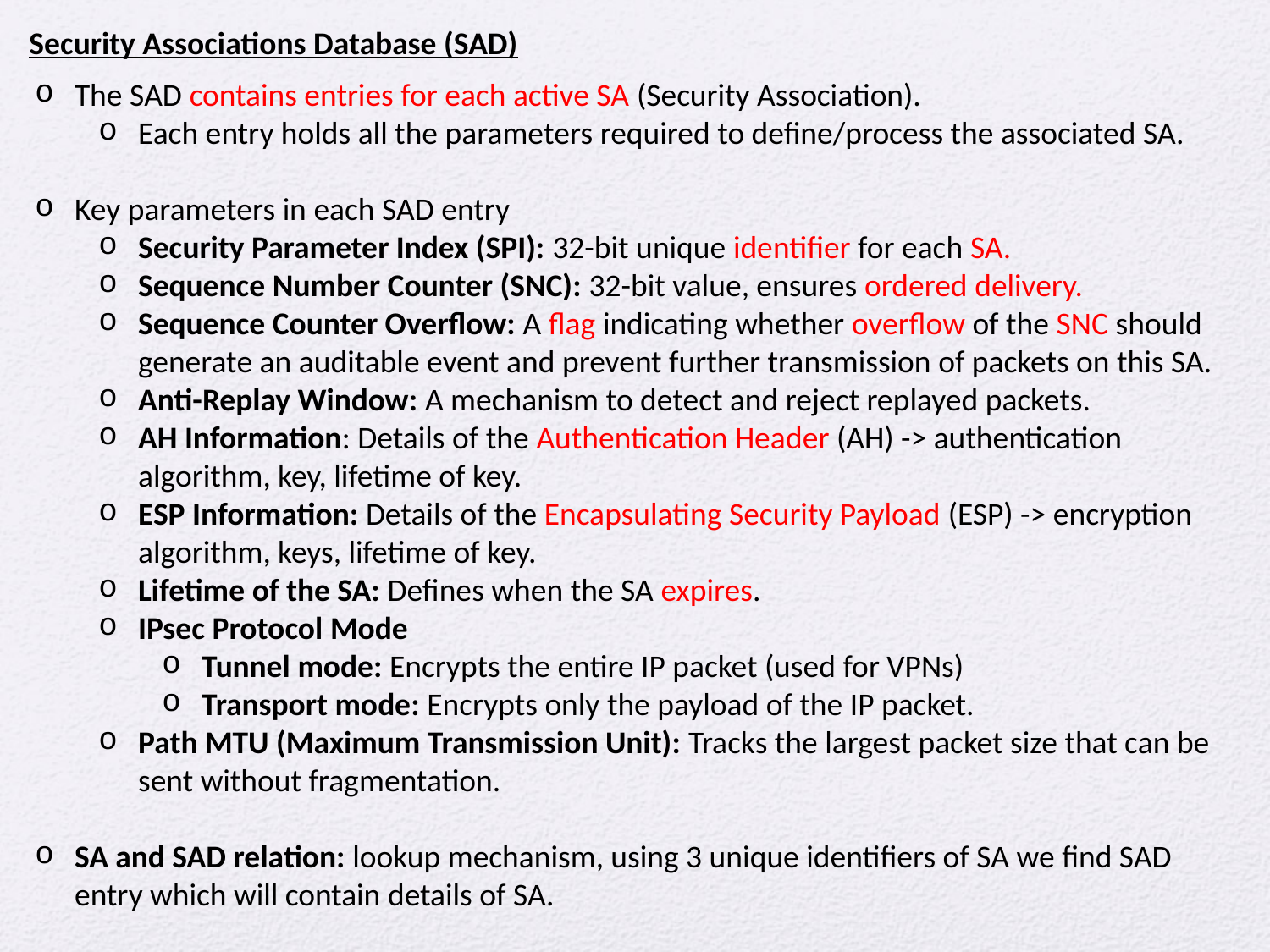

Security Associations Database (SAD)
The SAD contains entries for each active SA (Security Association).
Each entry holds all the parameters required to define/process the associated SA.

Key parameters in each SAD entry
Security Parameter Index (SPI): 32-bit unique identifier for each SA.
Sequence Number Counter (SNC): 32-bit value, ensures ordered delivery.
Sequence Counter Overflow: A flag indicating whether overflow of the SNC should generate an auditable event and prevent further transmission of packets on this SA.
Anti-Replay Window: A mechanism to detect and reject replayed packets.
AH Information: Details of the Authentication Header (AH) -> authentication algorithm, key, lifetime of key.
ESP Information: Details of the Encapsulating Security Payload (ESP) -> encryption algorithm, keys, lifetime of key.
Lifetime of the SA: Defines when the SA expires.
IPsec Protocol Mode
Tunnel mode: Encrypts the entire IP packet (used for VPNs)
Transport mode: Encrypts only the payload of the IP packet.
Path MTU (Maximum Transmission Unit): Tracks the largest packet size that can be sent without fragmentation.

SA and SAD relation: lookup mechanism, using 3 unique identifiers of SA we find SAD entry which will contain details of SA.